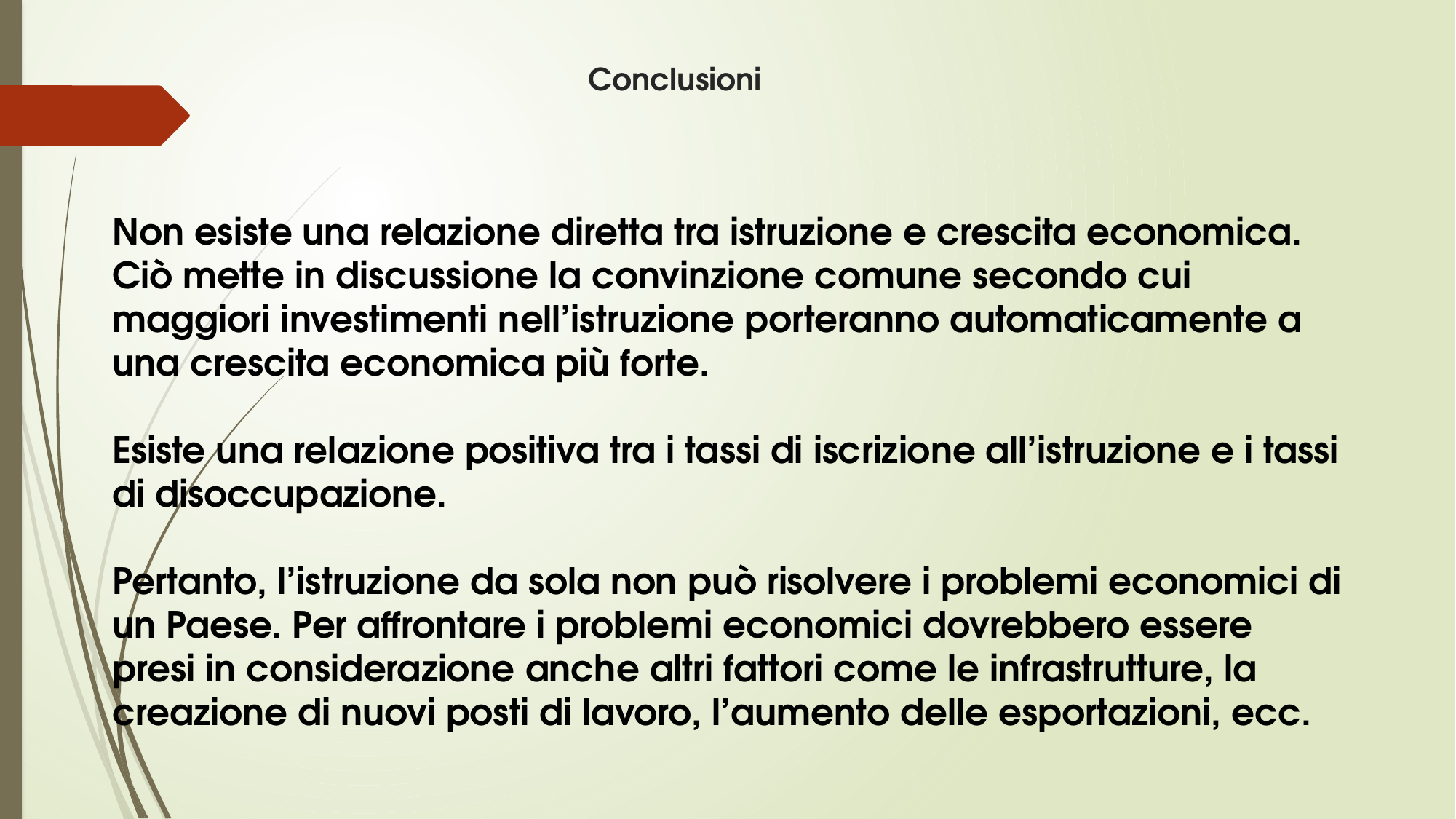

# Conclusioni
Non esiste una relazione diretta tra istruzione e crescita economica. Ciò mette in discussione la convinzione comune secondo cui maggiori investimenti nell’istruzione porteranno automaticamente a una crescita economica più forte.

Esiste una relazione positiva tra i tassi di iscrizione all’istruzione e i tassi di disoccupazione.

Pertanto, l’istruzione da sola non può risolvere i problemi economici di un Paese. Per affrontare i problemi economici dovrebbero essere presi in considerazione anche altri fattori come le infrastrutture, la creazione di nuovi posti di lavoro, l’aumento delle esportazioni, ecc.